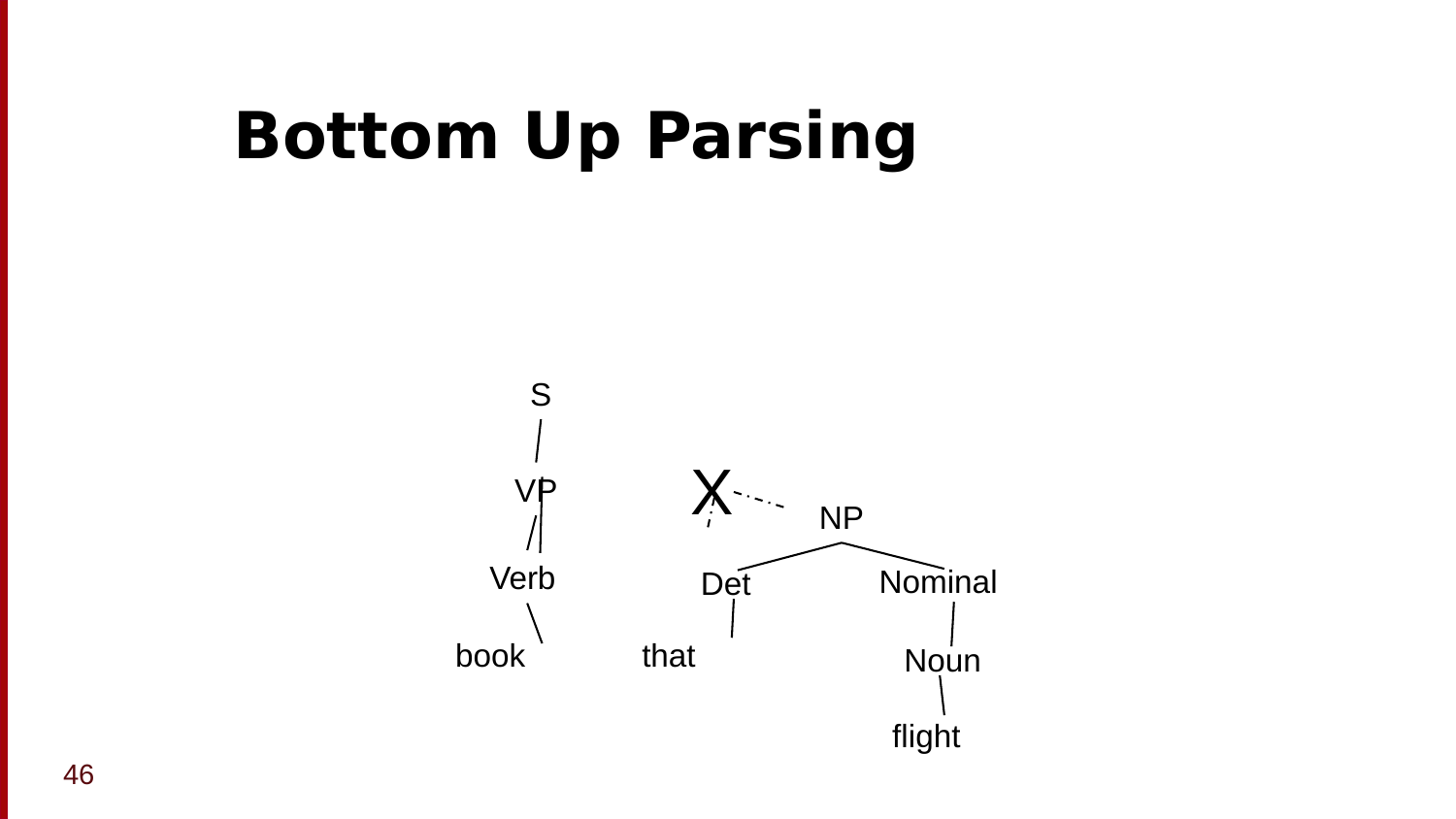

Bottom Up Parsing
S
X
VP
NP

Verb
Nominal
Det
book             that
Noun
flight
46